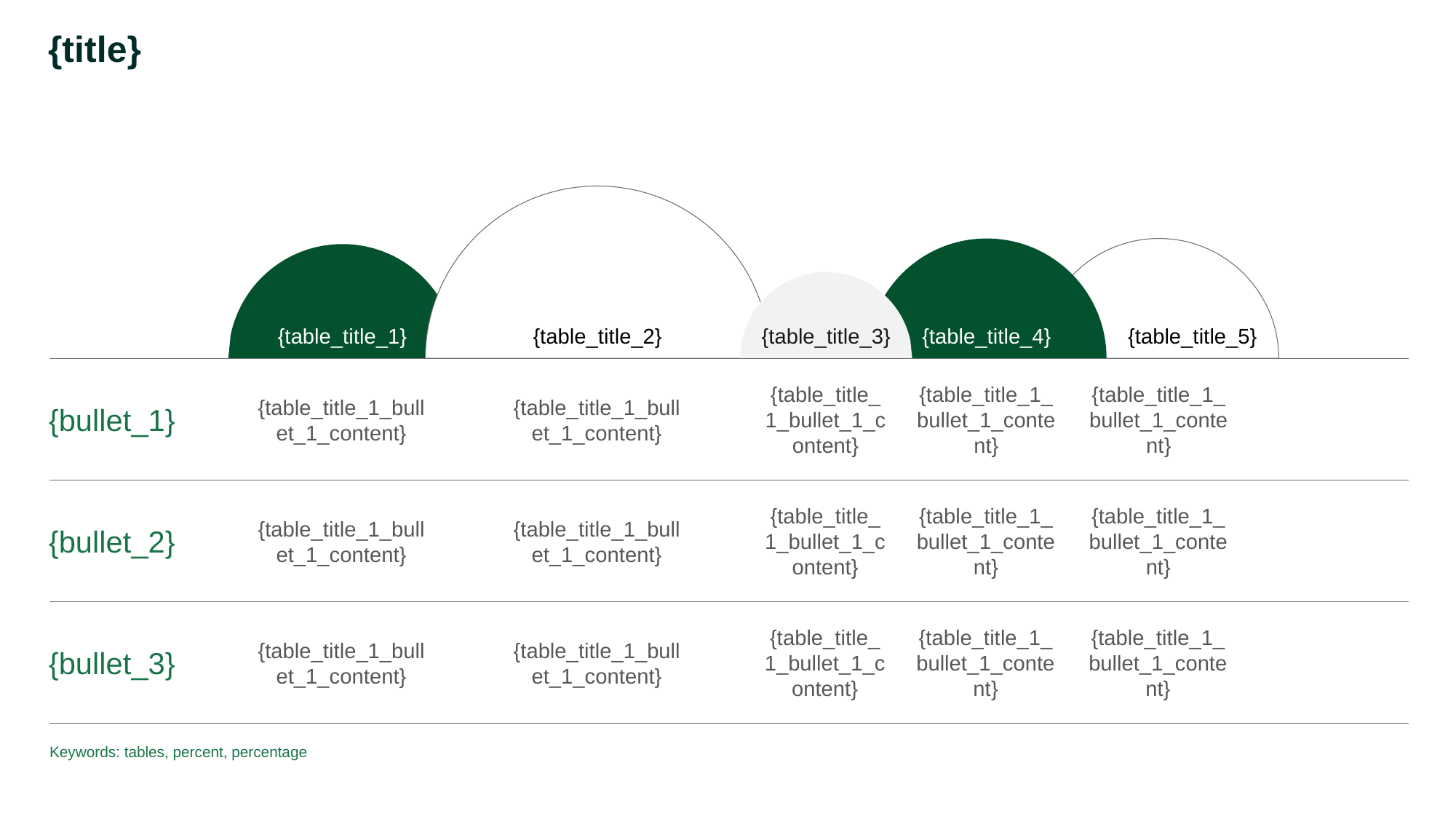

# {title}

{table_title_3}
{table_title_5}
{table_title_1}
{table_title_2}
{table_title_4}
{table_title_1_bullet_1_content}
{table_title_1_bullet_1_content}
{table_title_1_bullet_1_content}
{table_title_1_bullet_1_content}
{table_title_1_bullet_1_content}
{bullet_1}
{table_title_1_bullet_1_content}
{table_title_1_bullet_1_content}
{table_title_1_bullet_1_content}
{table_title_1_bullet_1_content}
{table_title_1_bullet_1_content}
{bullet_2}
{table_title_1_bullet_1_content}
{table_title_1_bullet_1_content}
{table_title_1_bullet_1_content}
{table_title_1_bullet_1_content}
{table_title_1_bullet_1_content}
{bullet_3}
Keywords: tables, percent, percentage